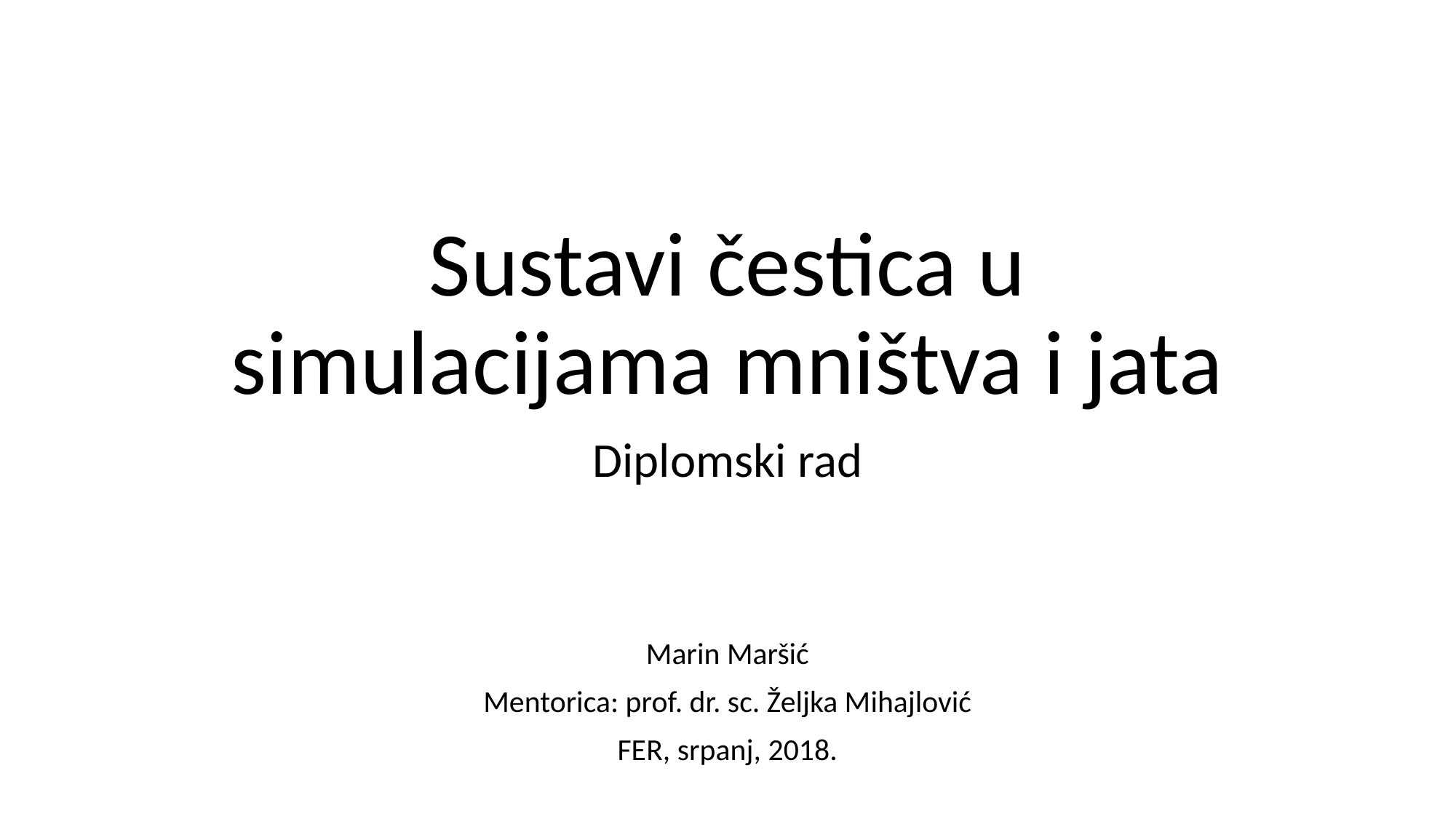

# Sustavi čestica u simulacijama mništva i jata
Diplomski rad

Marin Maršić
Mentorica: prof. dr. sc. Željka Mihajlović
FER, srpanj, 2018.